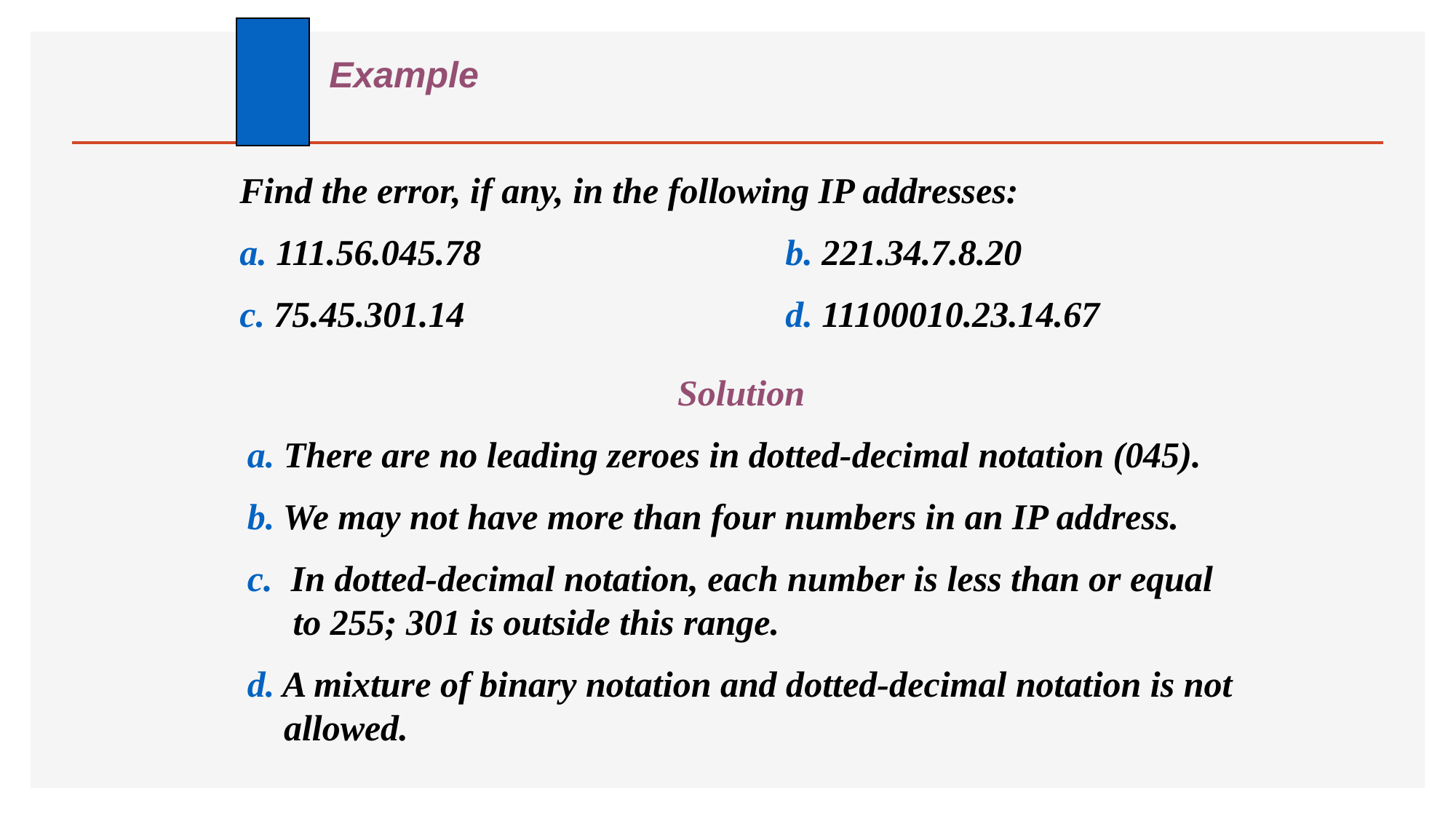

Example
Find the error, if any, in the following IP addresses:
a. 111.56.045.78			b. 221.34.7.8.20
c. 75.45.301.14			d. 11100010.23.14.67
Solution
a. There are no leading zeroes in dotted-decimal notation (045).
b. We may not have more than four numbers in an IP address.
c.  In dotted-decimal notation, each number is less than or equal
     to 255; 301 is outside this range.
d. A mixture of binary notation and dotted-decimal notation is not
    allowed.